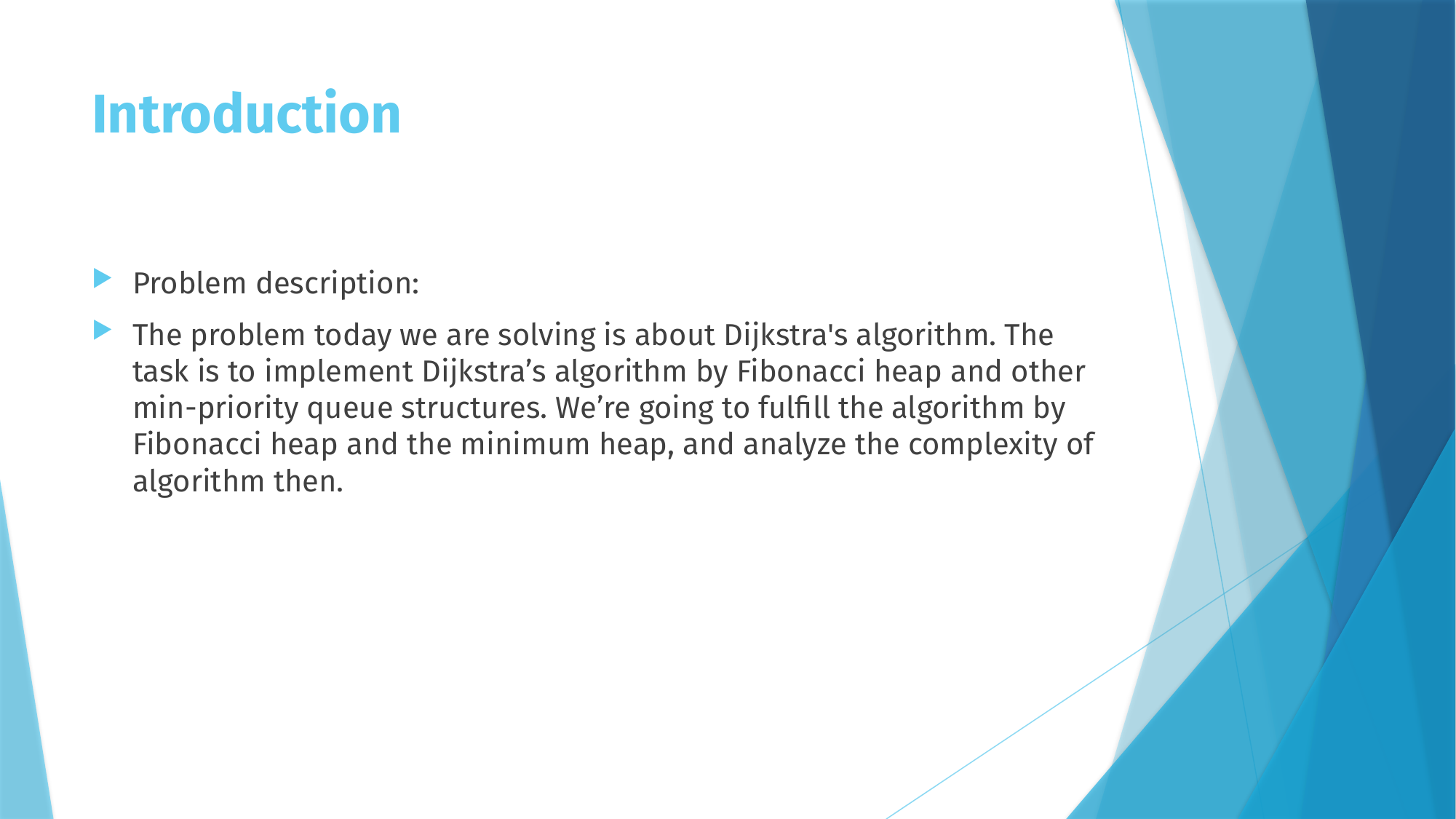

# Introduction
Problem description:
The problem today we are solving is about Dijkstra's algorithm. The task is to implement Dijkstra’s algorithm by Fibonacci heap and other min-priority queue structures. We’re going to fulfill the algorithm by Fibonacci heap and the minimum heap, and analyze the complexity of algorithm then.